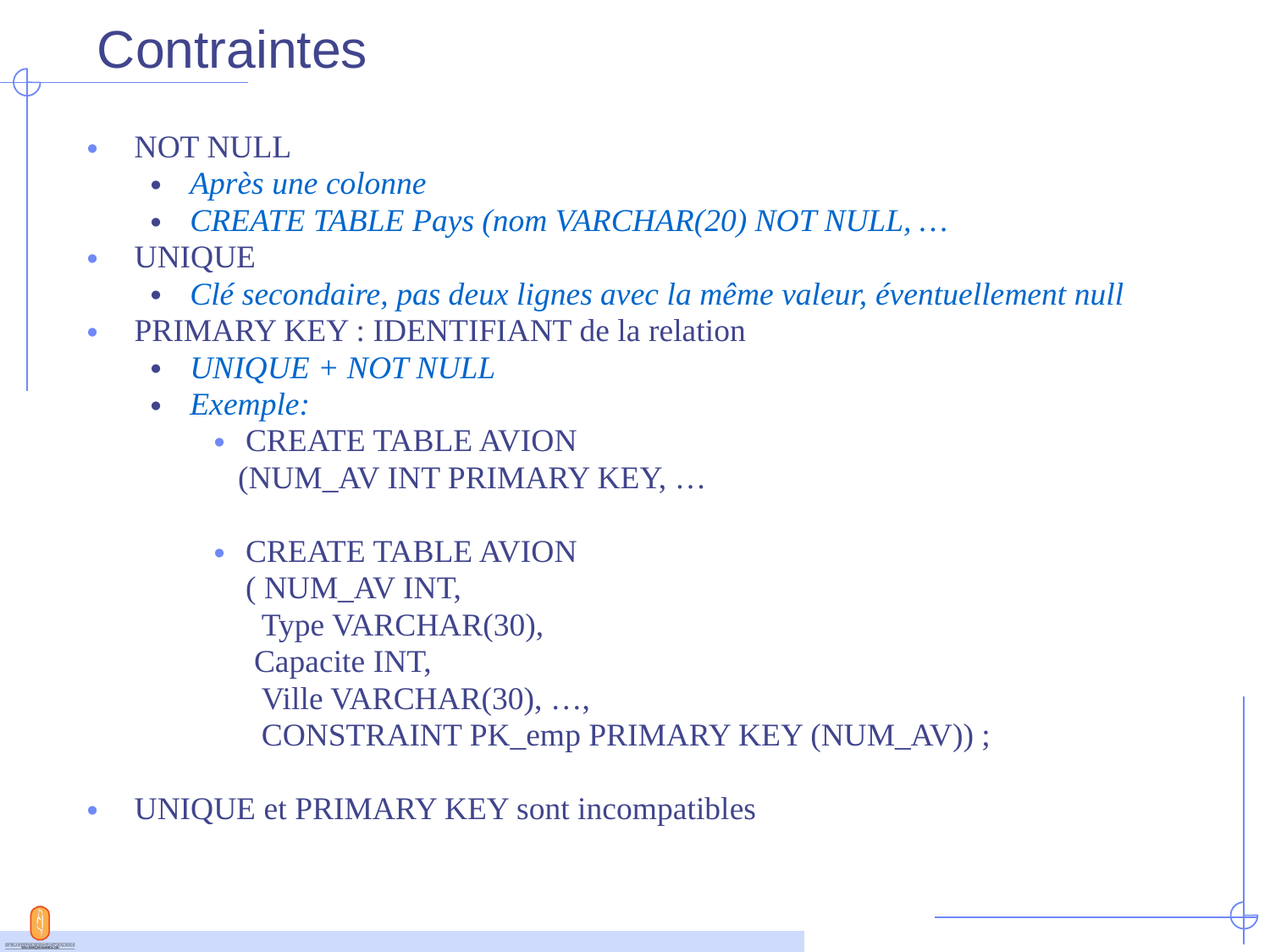

# Contraintes
NOT NULL
Après une colonne
CREATE TABLE Pays (nom VARCHAR(20) NOT NULL, …
UNIQUE
Clé secondaire, pas deux lignes avec la même valeur, éventuellement null
PRIMARY KEY : IDENTIFIANT de la relation
UNIQUE + NOT NULL
Exemple:
CREATE TABLE AVION
   (NUM_AV INT PRIMARY KEY, …

CREATE TABLE AVION
	( NUM_AV INT,
	  Type VARCHAR(30),
     Capacite INT,
	  Ville VARCHAR(30), …,
	  CONSTRAINT PK_emp PRIMARY KEY (NUM_AV)) ;

UNIQUE et PRIMARY KEY sont incompatibles